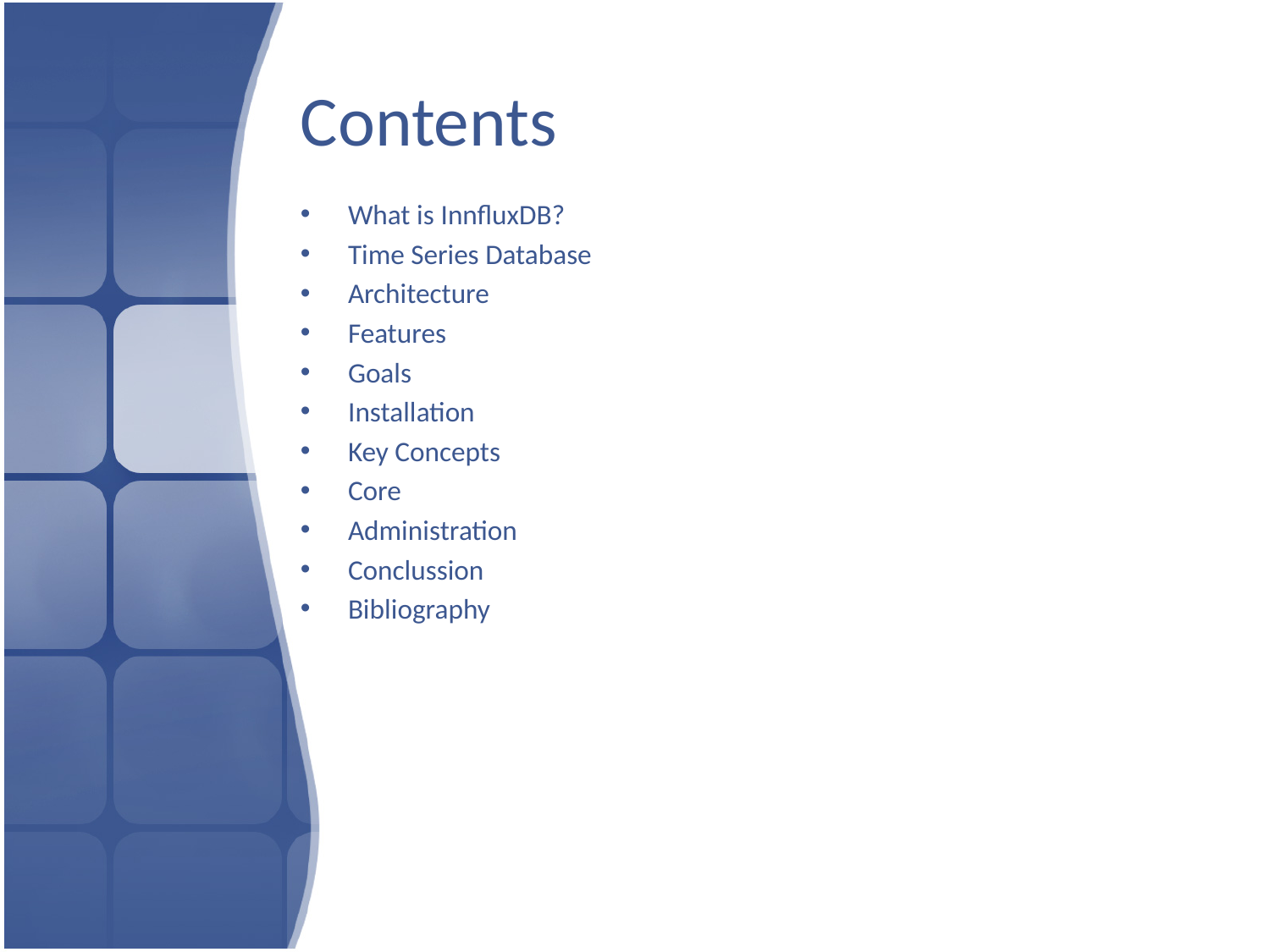

# Contents
What is InnfluxDB?
Time Series Database
Architecture
Features
Goals
Installation
Key Concepts
Core
Administration
Conclussion
Bibliography